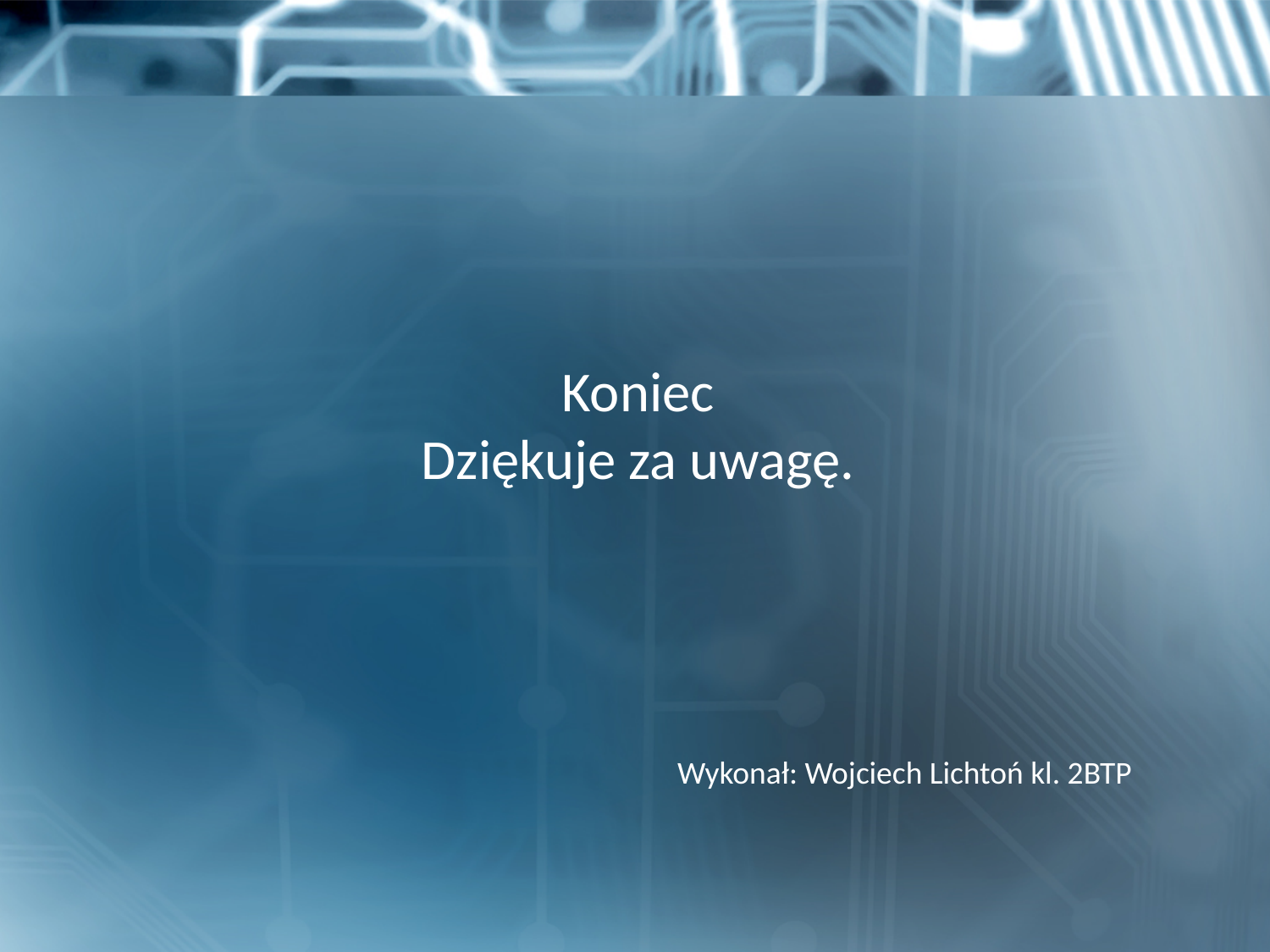

# Koniec Dziękuje za uwagę.
Wykonał: Wojciech Lichtoń kl. 2BTP